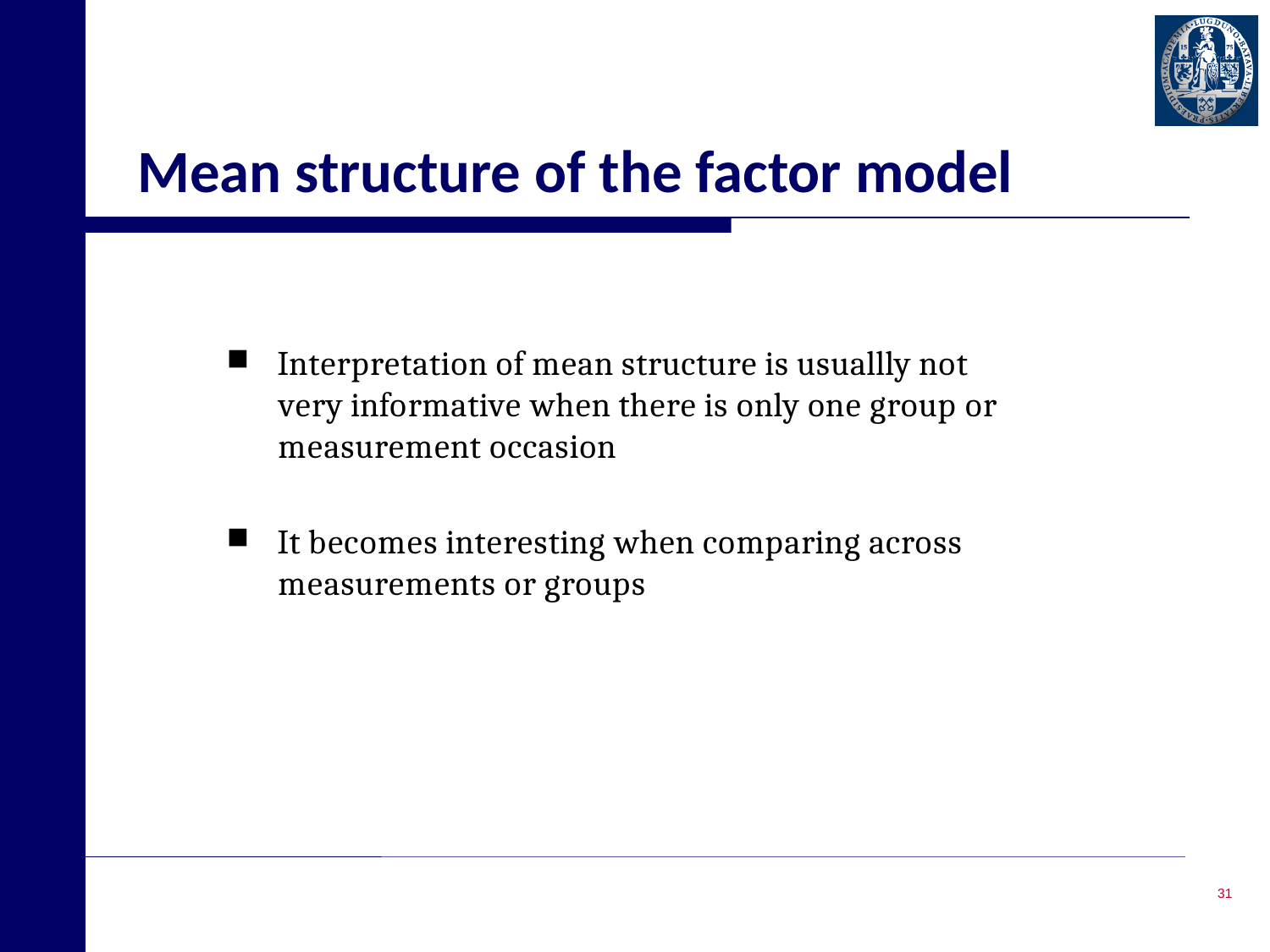

# Mean structure of the factor model

Interpretation of mean structure is usuallly not very informative when there is only one group or measurement occasion

It becomes interesting when comparing across measurements or groups

31